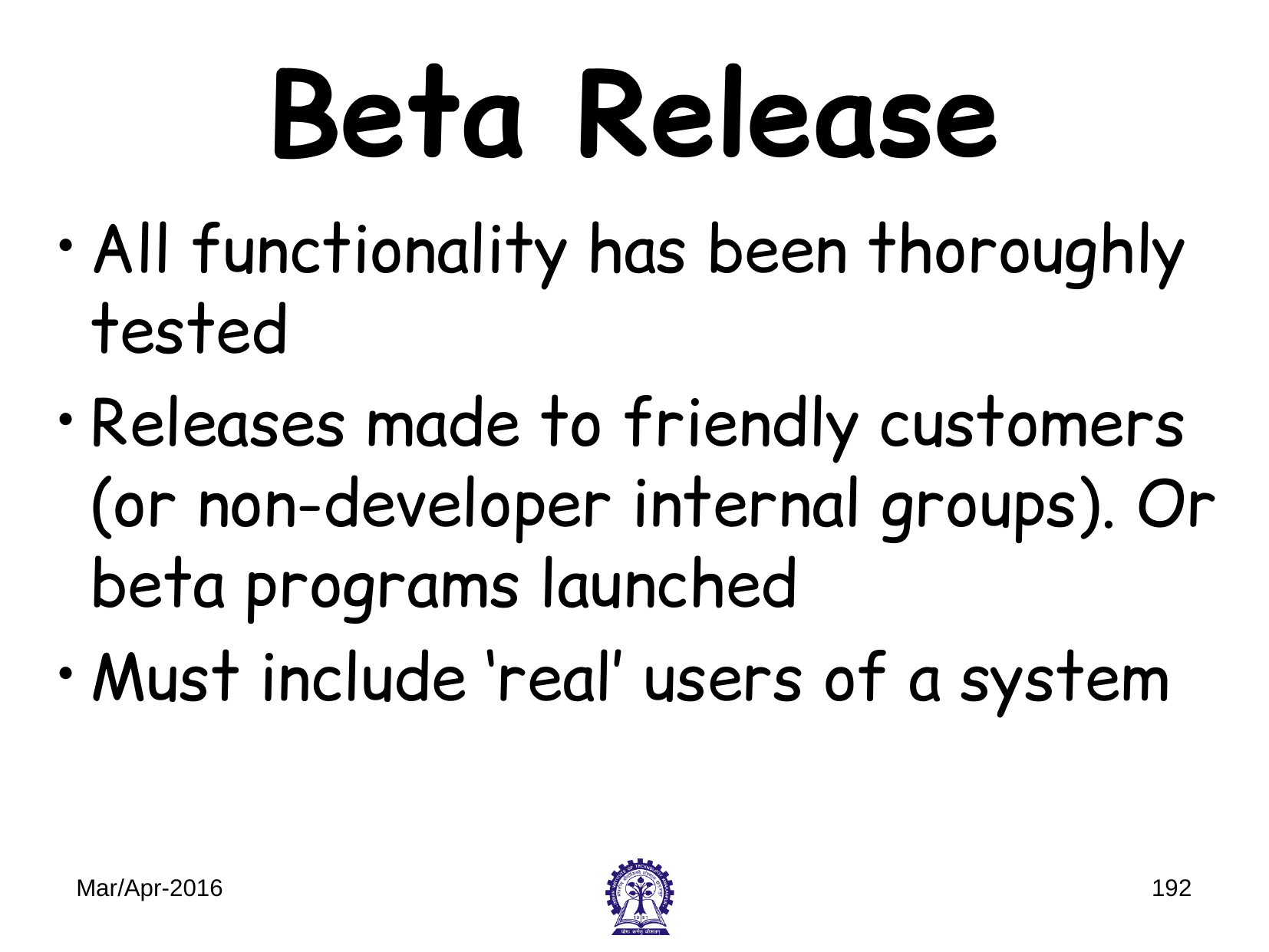

# Beta Release
All functionality has been thoroughly tested
Releases made to friendly customers (or non-developer internal groups). Or beta programs launched
Must include ‘real’ users of a system
Mar/Apr-2016
192